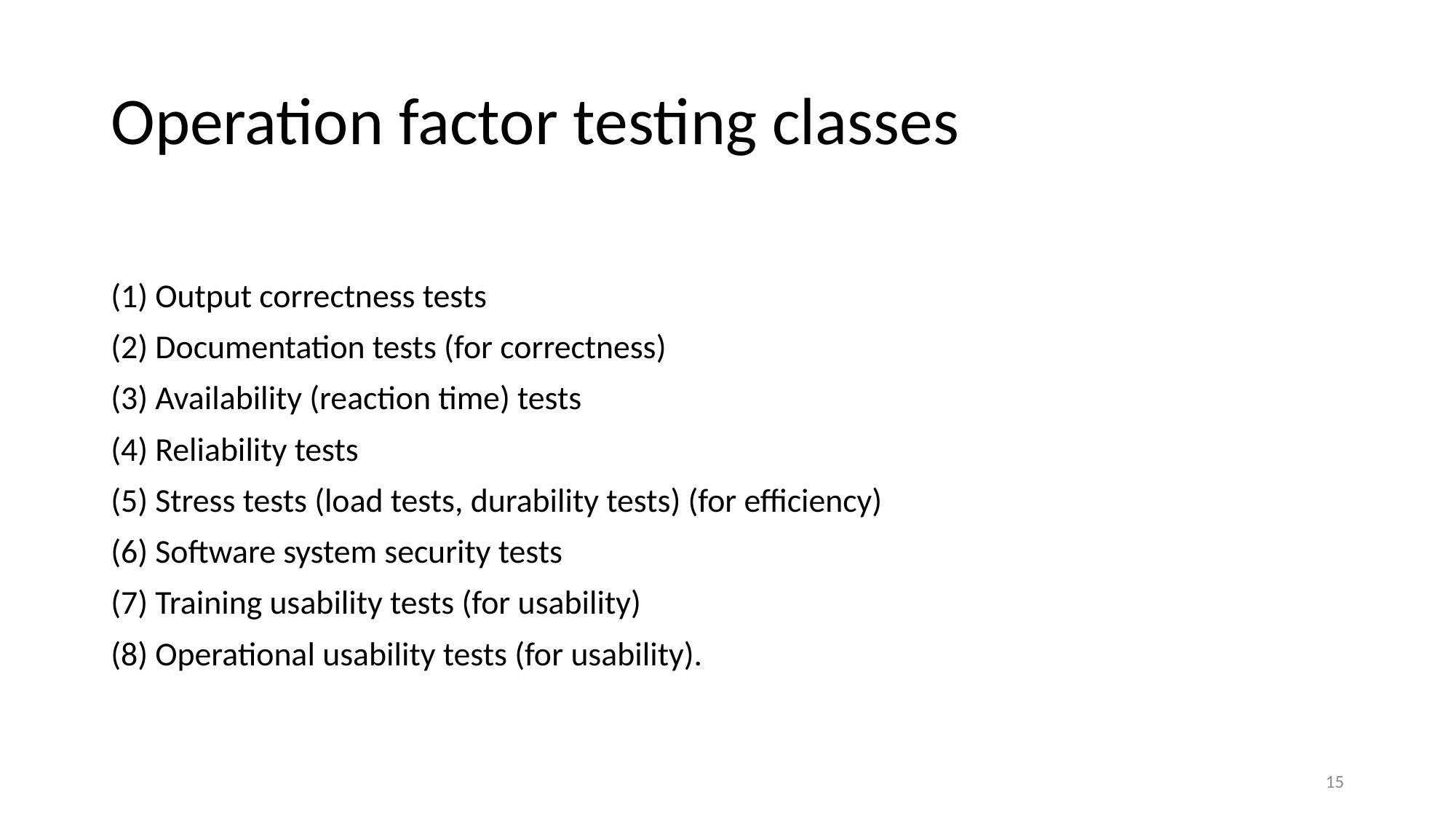

# Operation factor testing classes

(1) Output correctness tests
(2) Documentation tests (for correctness)
(3) Availability (reaction time) tests
(4) Reliability tests
(5) Stress tests (load tests, durability tests) (for efficiency)
(6) Software system security tests
(7) Training usability tests (for usability)
(8) Operational usability tests (for usability).

15